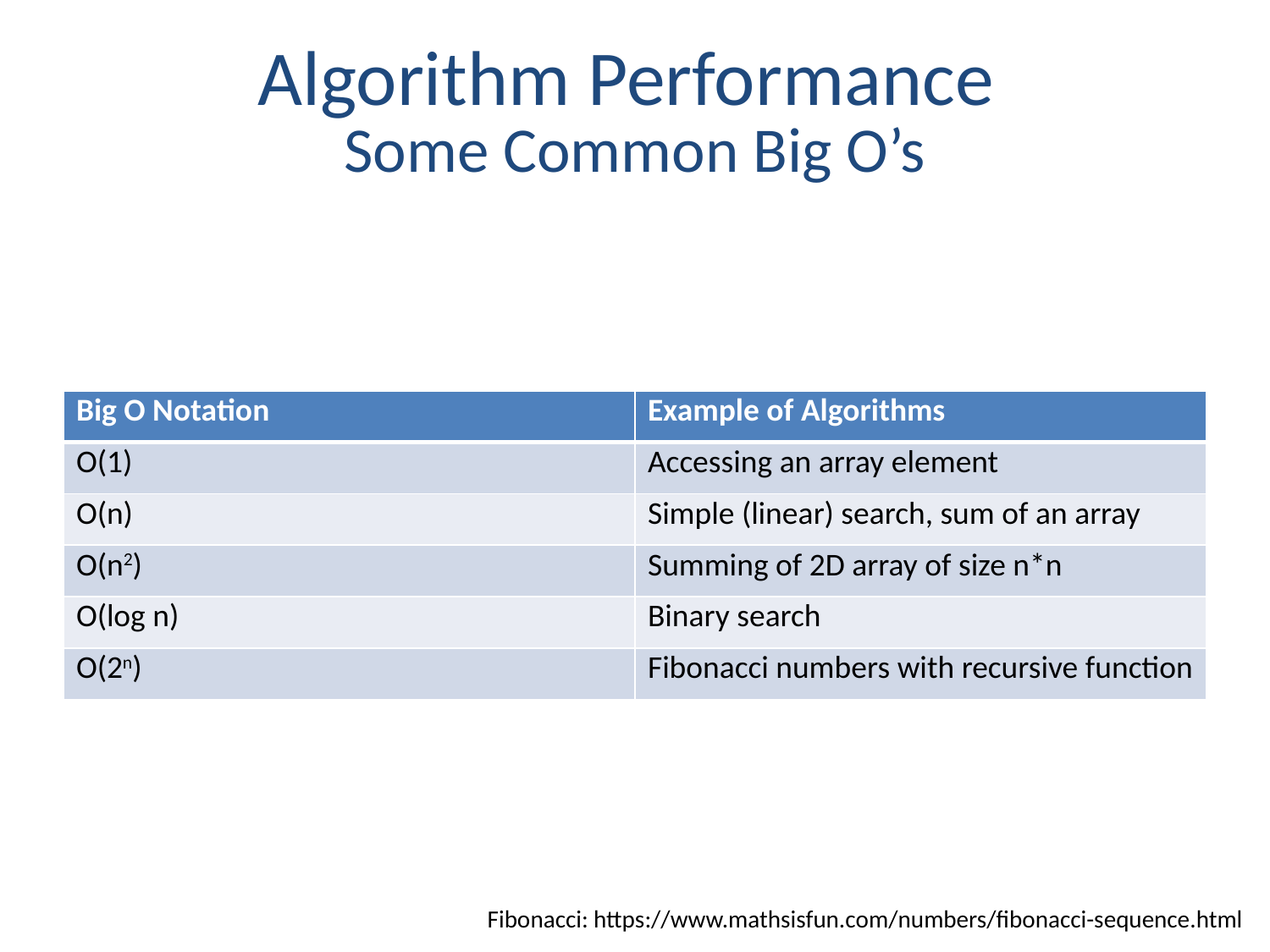

# Algorithm Performance Some Common Big O’s
| Big O Notation | Example of Algorithms |
| --- | --- |
| O(1) | Accessing an array element |
| O(n) | Simple (linear) search, sum of an array |
| O(n2) | Summing of 2D array of size n\*n |
| O(log n) | Binary search |
| O(2n) | Fibonacci numbers with recursive function |
Fibonacci: https://www.mathsisfun.com/numbers/fibonacci-sequence.html